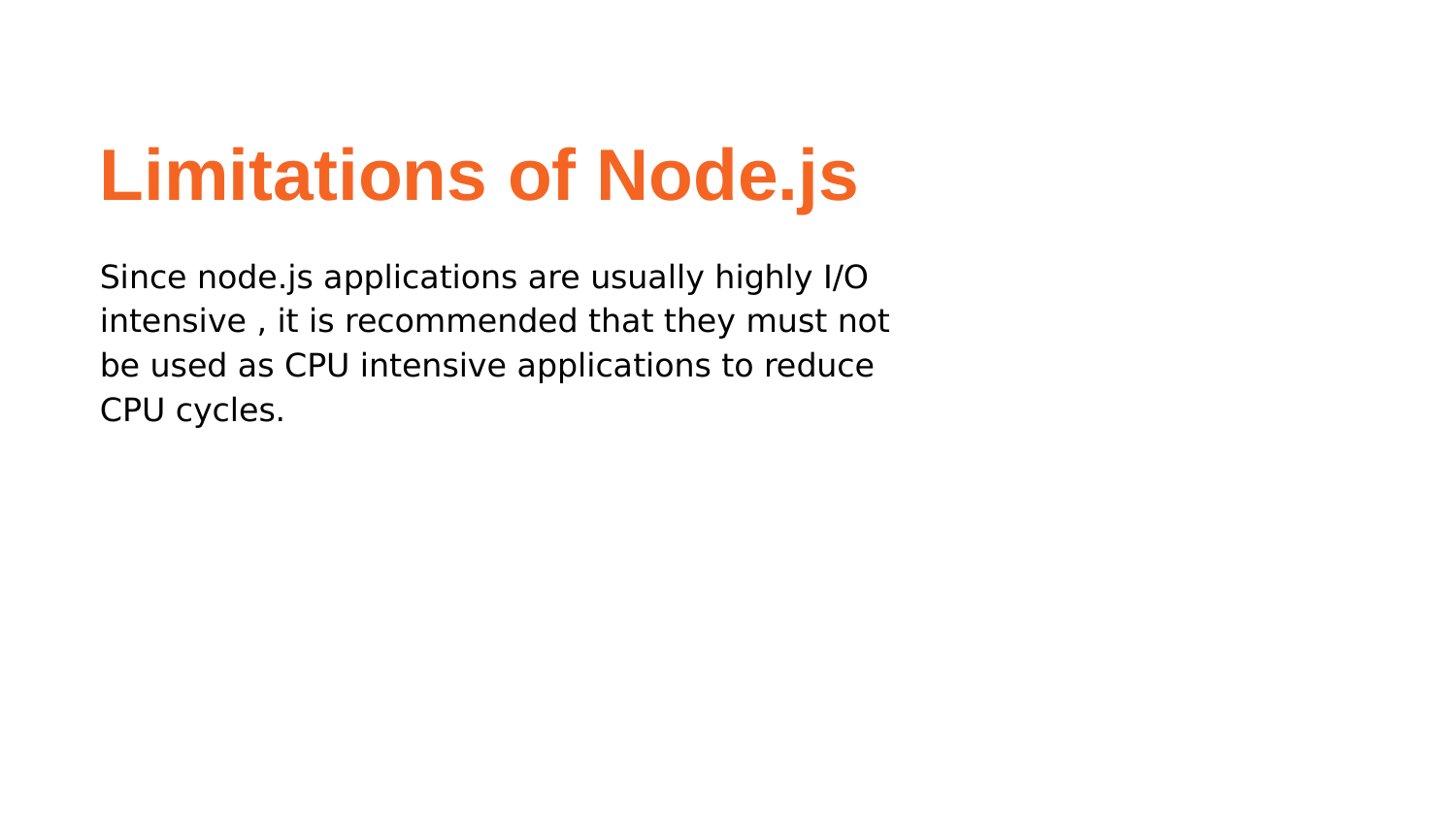

Limitations of Node.js
Since node.js applications are usually highly I/O intensive , it is recommended that they must not be used as CPU intensive applications to reduce CPU cycles.